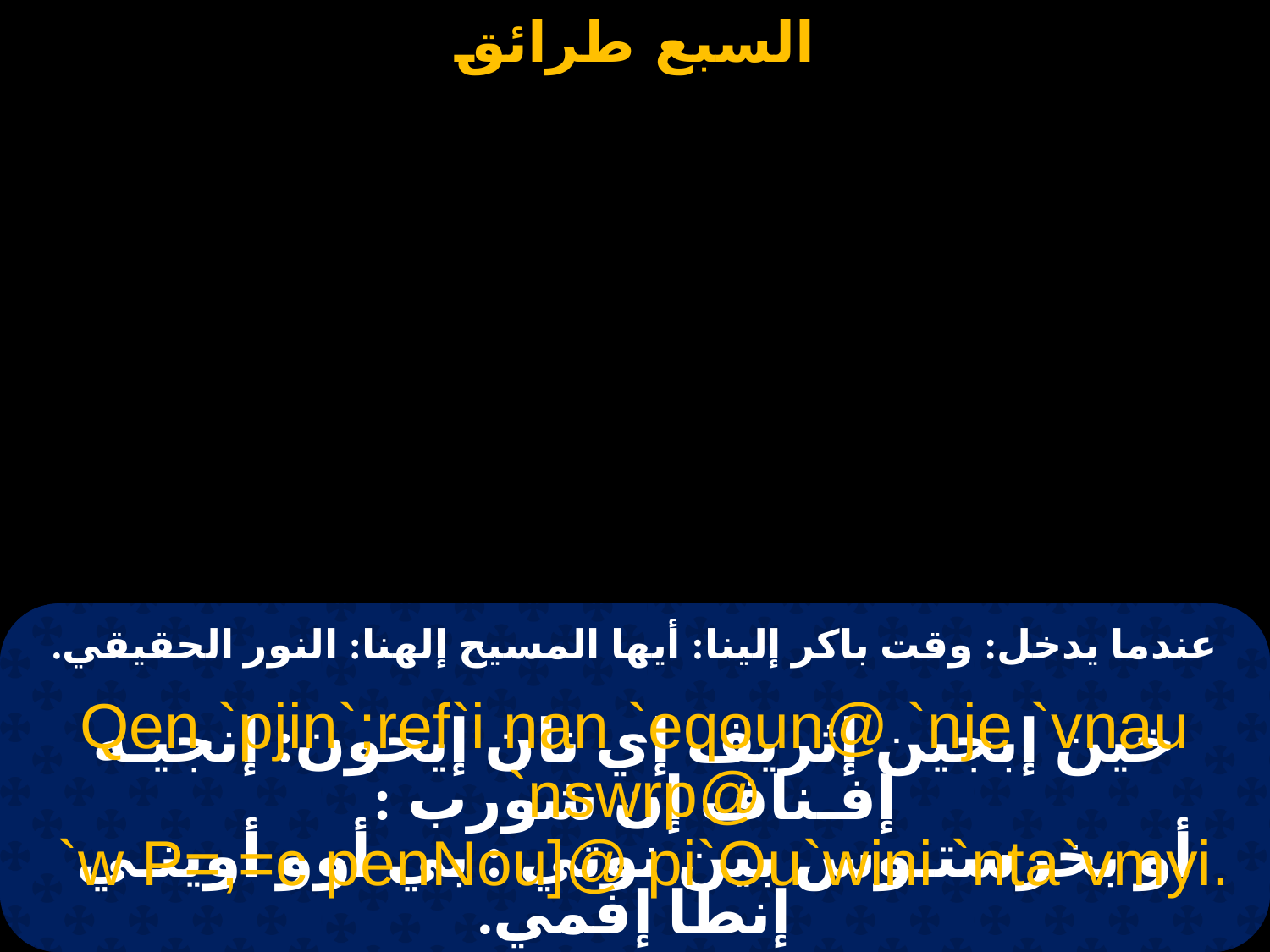

# عندما يدخل: وقت باكر إلينا: أيها المسيح إلهنا: النور الحقيقي.
Qen `pjin`;ref`i nan `eqoun@ `nje `vnau `nswrp@
 `w P=,=c penNou]@ pi`Ou`wini `nta`vmyi.
خين إبجين إثريف إي نان إيخون: إنجيـه إفـناف إن شورب :
أو بخرستـوس بين نوتي : بي أوو أوينـي إنطا إفمي.